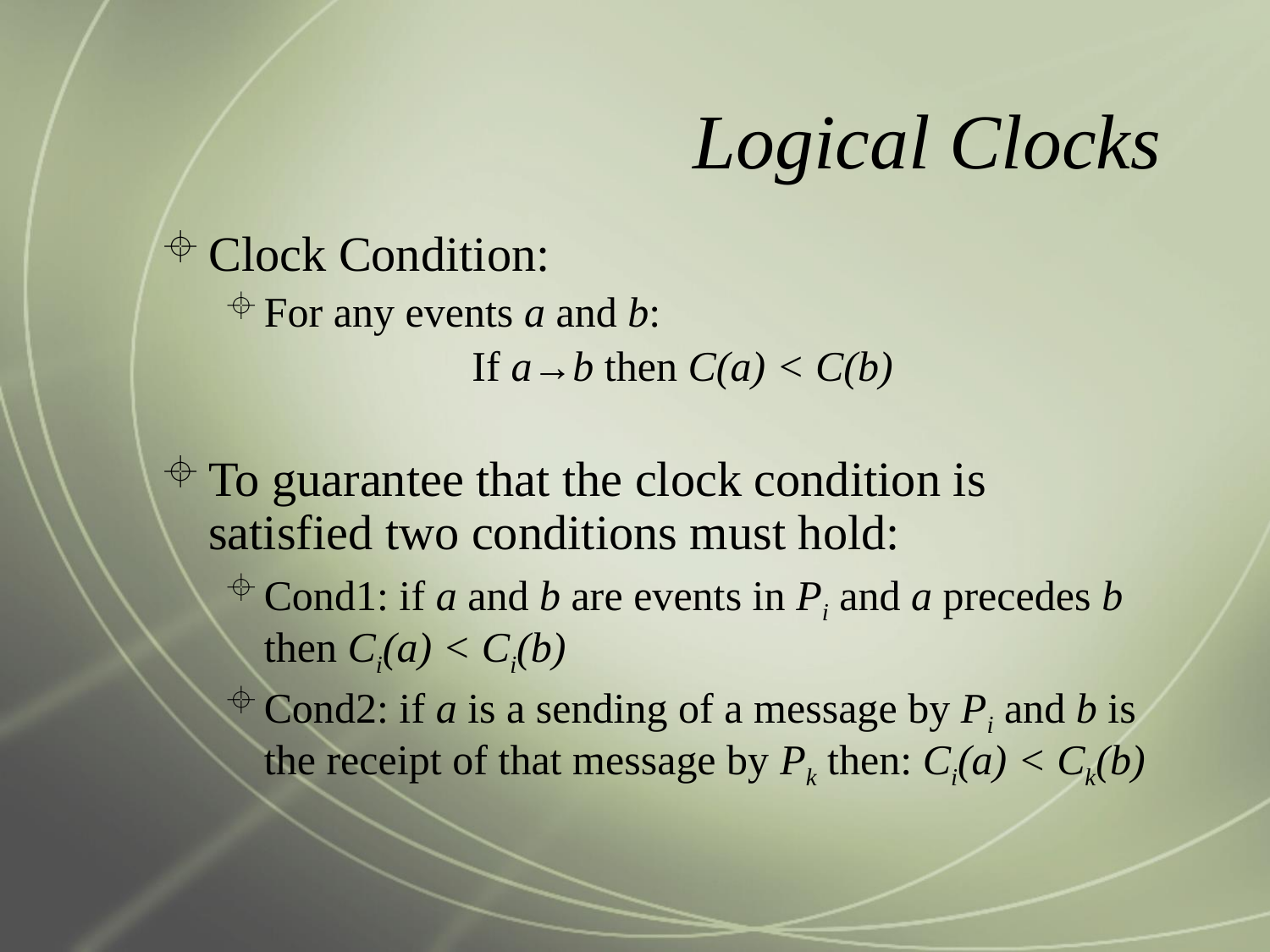

# Logical Clocks
Clock Condition:
For any events a and b:
If a→b then C(a) < C(b)

To guarantee that the clock condition is satisfied two conditions must hold:
Cond1: if a and b are events in Pi and a precedes b then Ci(a) < Ci(b)
Cond2: if a is a sending of a message by Pi and b is the receipt of that message by Pk then: Ci(a) < Ck(b)